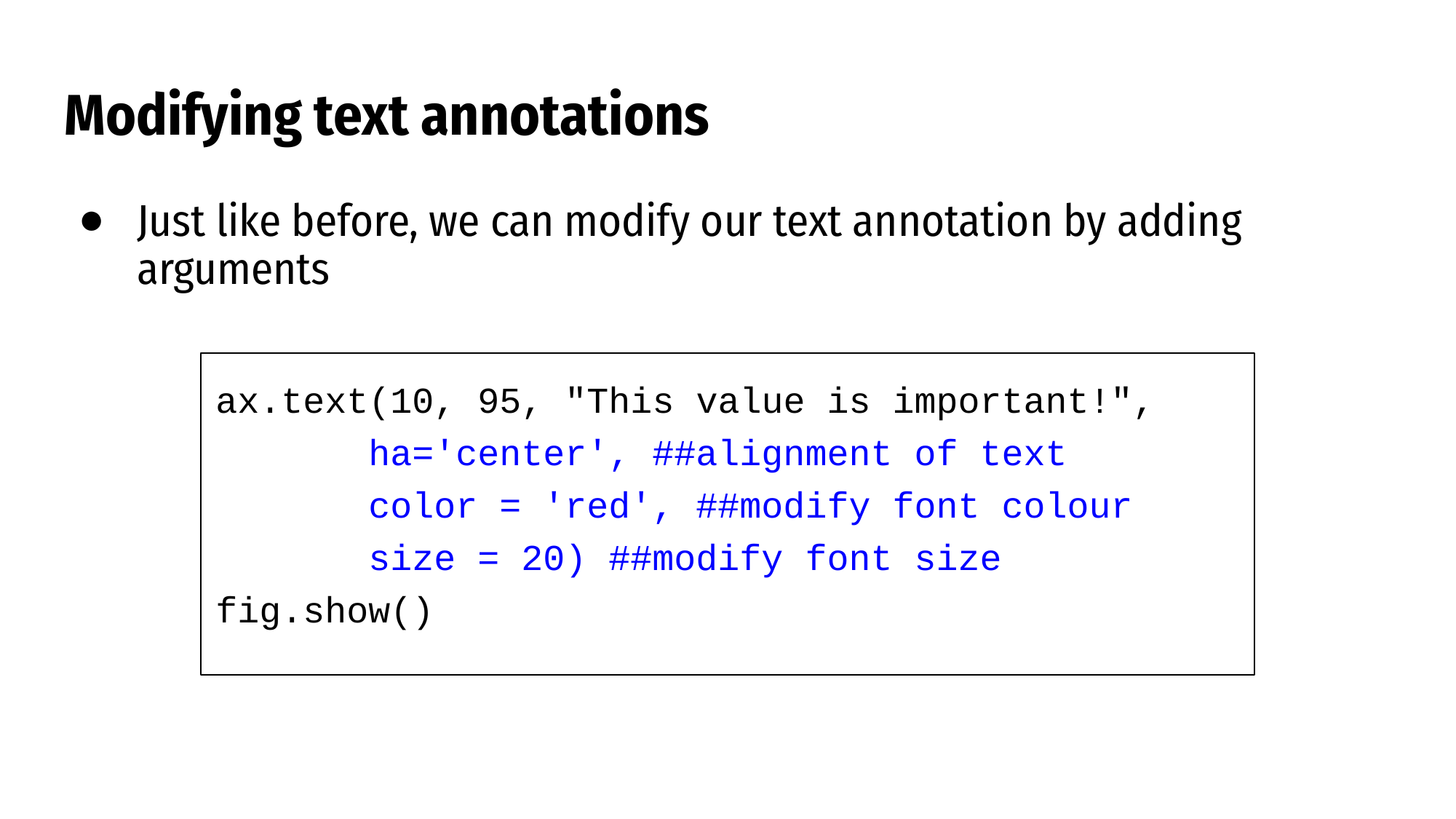

# Modifying text annotations
Just like before, we can modify our text annotation by adding arguments
ax.text(10, 95, "This value is important!",
       ha='center', ##alignment of text
	  color = 'red', ##modify font colour
       size = 20) ##modify font size
fig.show()